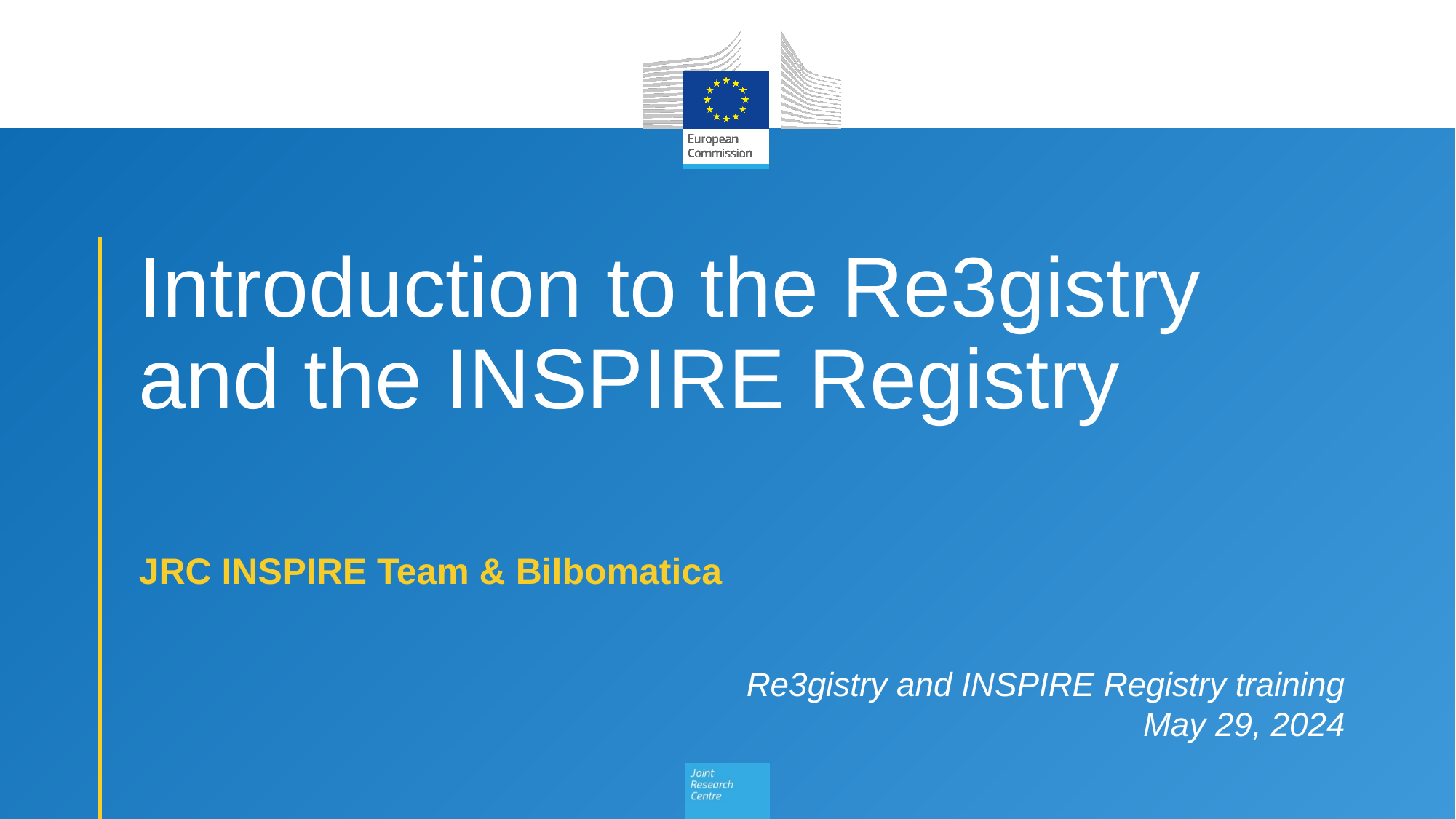

# Introduction to the Re3gistry and the INSPIRE Registry
JRC INSPIRE Team & Bilbomatica

Re3gistry and INSPIRE Registry training May 29, 2024